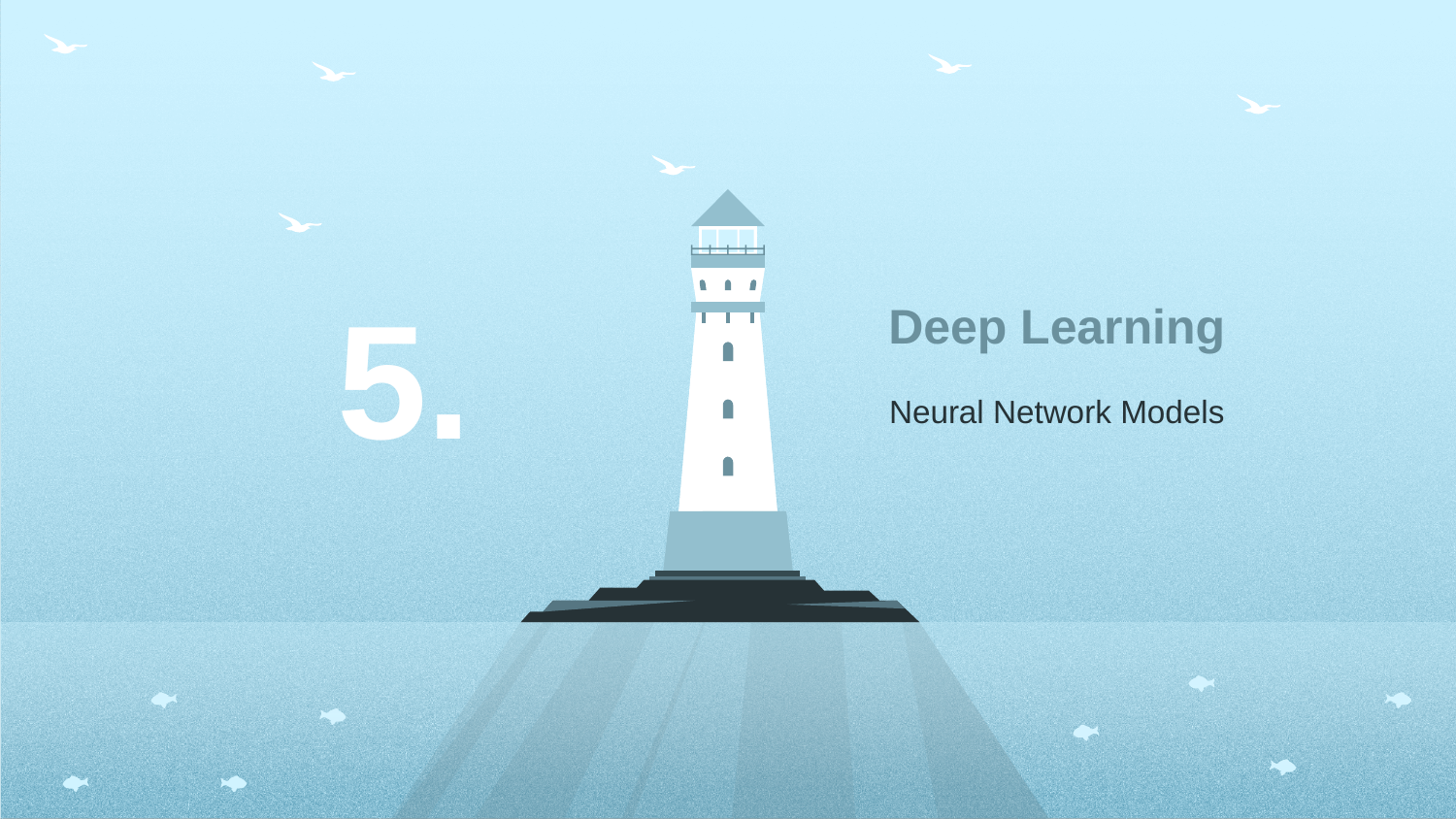

Deep Learning
# 5.
Neural Network Models